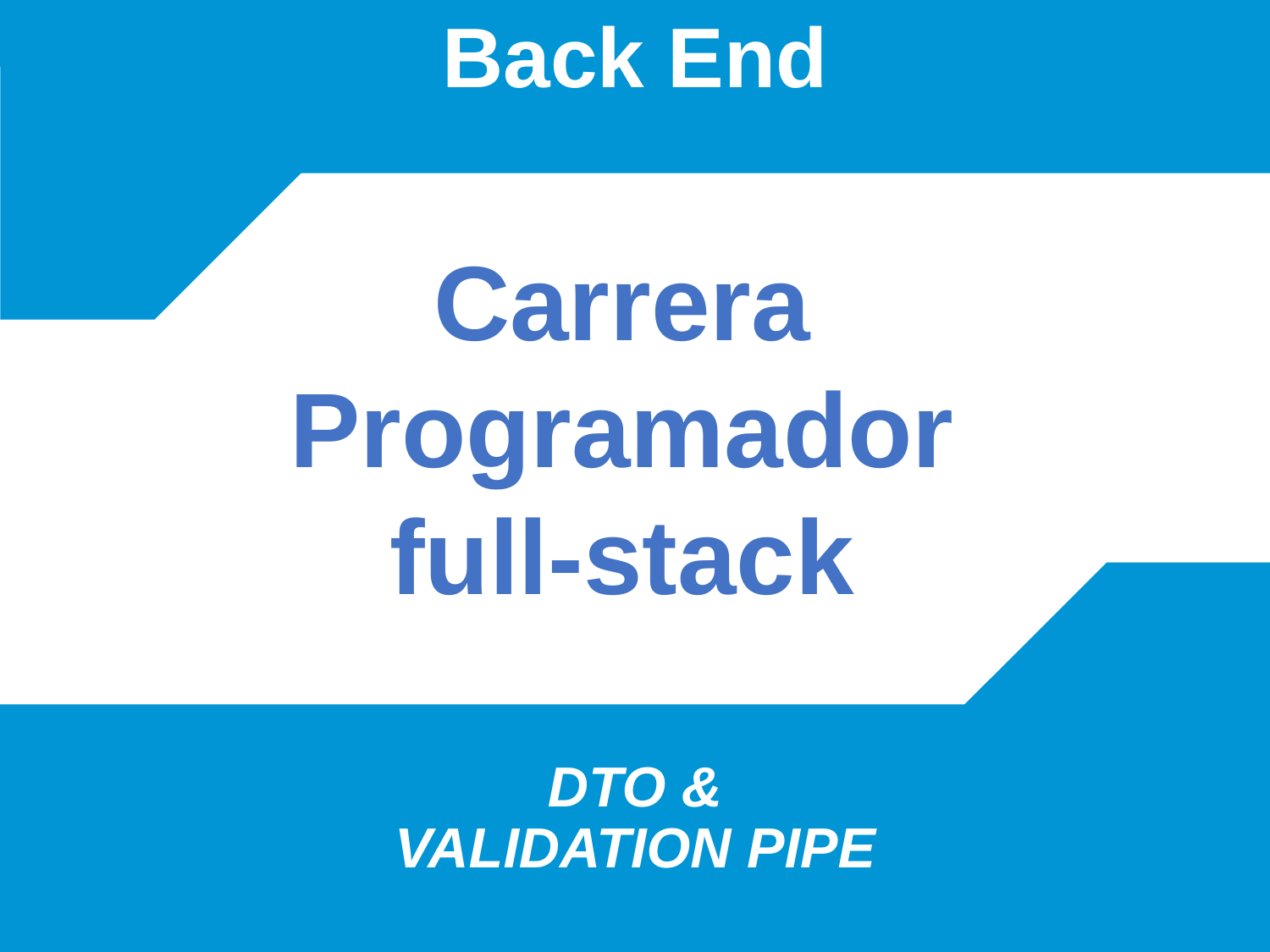

# Back End
DTO &
VALIDATION PIPE